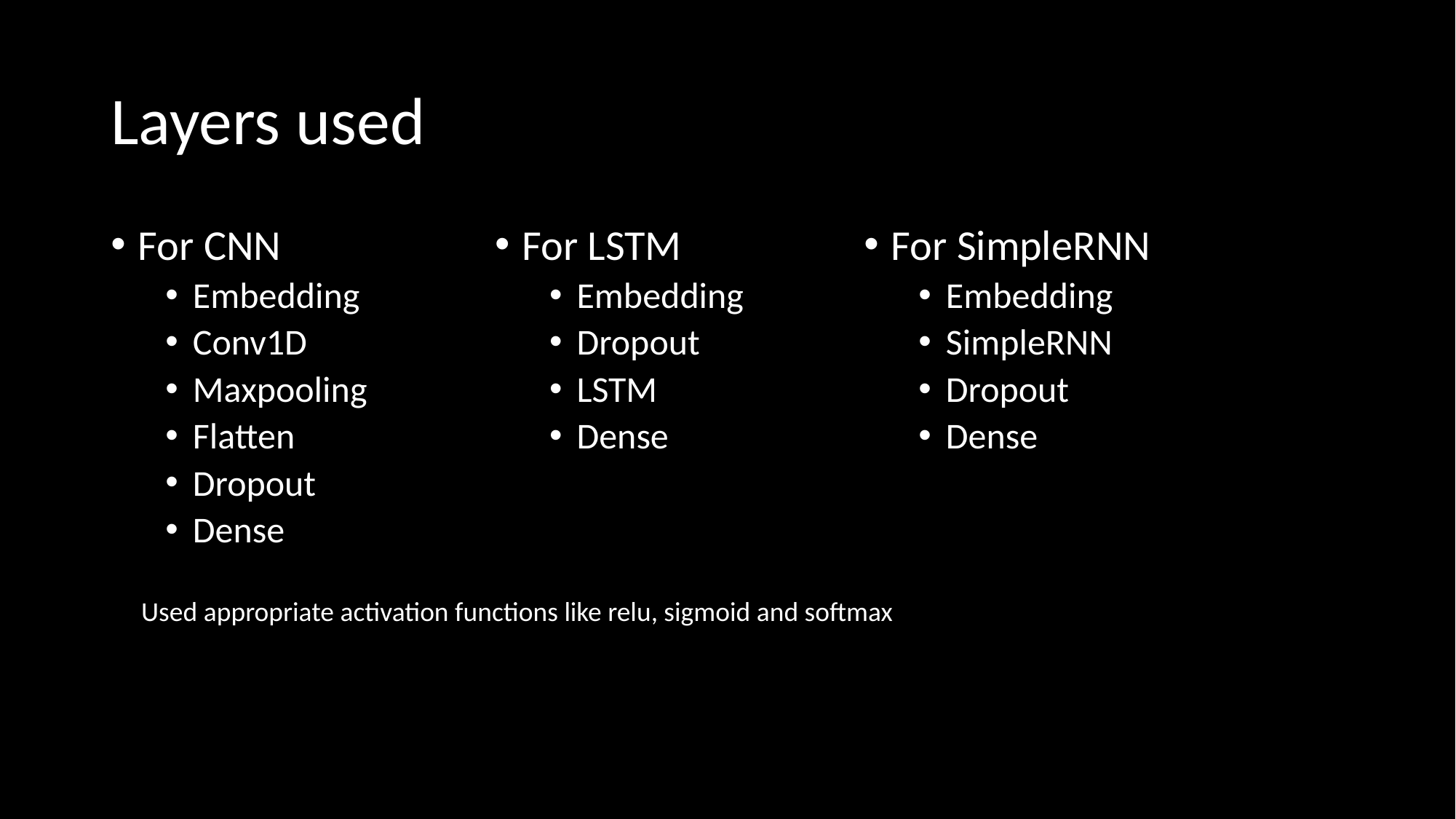

# Layers used
For CNN
Embedding
Conv1D
Maxpooling
Flatten
Dropout
Dense
For LSTM
Embedding
Dropout
LSTM
Dense
For SimpleRNN
Embedding
SimpleRNN
Dropout
Dense
Used appropriate activation functions like relu, sigmoid and softmax